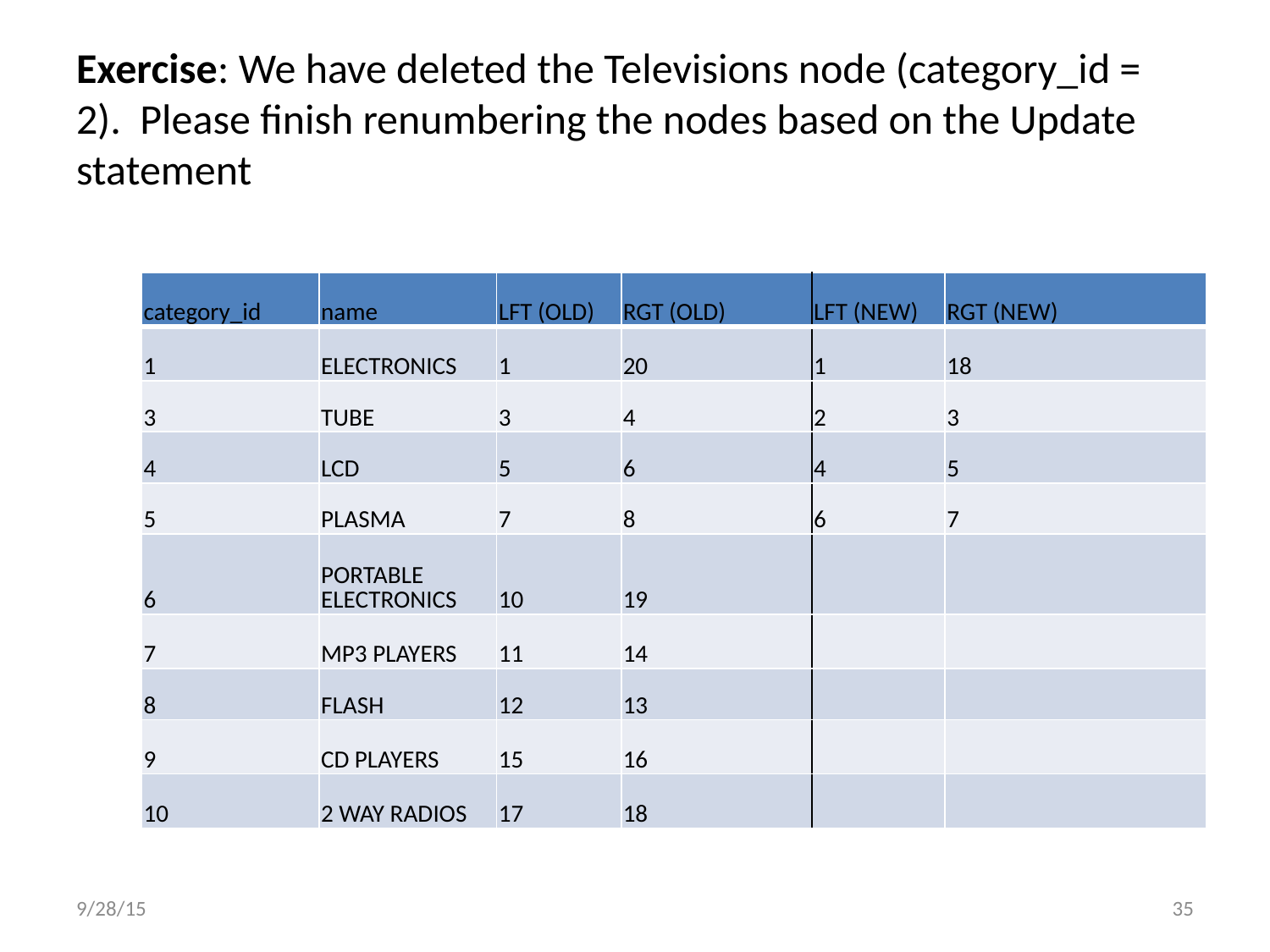

# Exercise: We have deleted the Televisions node (category_id = 2).  Please finish renumbering the nodes based on the Update statement
| category\_id | name | LFT (OLD) | RGT (OLD) | LFT (NEW) | RGT (NEW) |
| --- | --- | --- | --- | --- | --- |
| 1 | ELECTRONICS | 1 | 20 | 1 | 18 |
| 3 | TUBE | 3 | 4 | 2 | 3 |
| 4 | LCD | 5 | 6 | 4 | 5 |
| 5 | PLASMA | 7 | 8 | 6 | 7 |
| 6 | PORTABLE ELECTRONICS | 10 | 19 |  |  |
| 7 | MP3 PLAYERS | 11 | 14 |  |  |
| 8 | FLASH | 12 | 13 |  |  |
| 9 | CD PLAYERS | 15 | 16 |  |  |
| 10 | 2 WAY RADIOS | 17 | 18 |  |  |
9/28/15
35